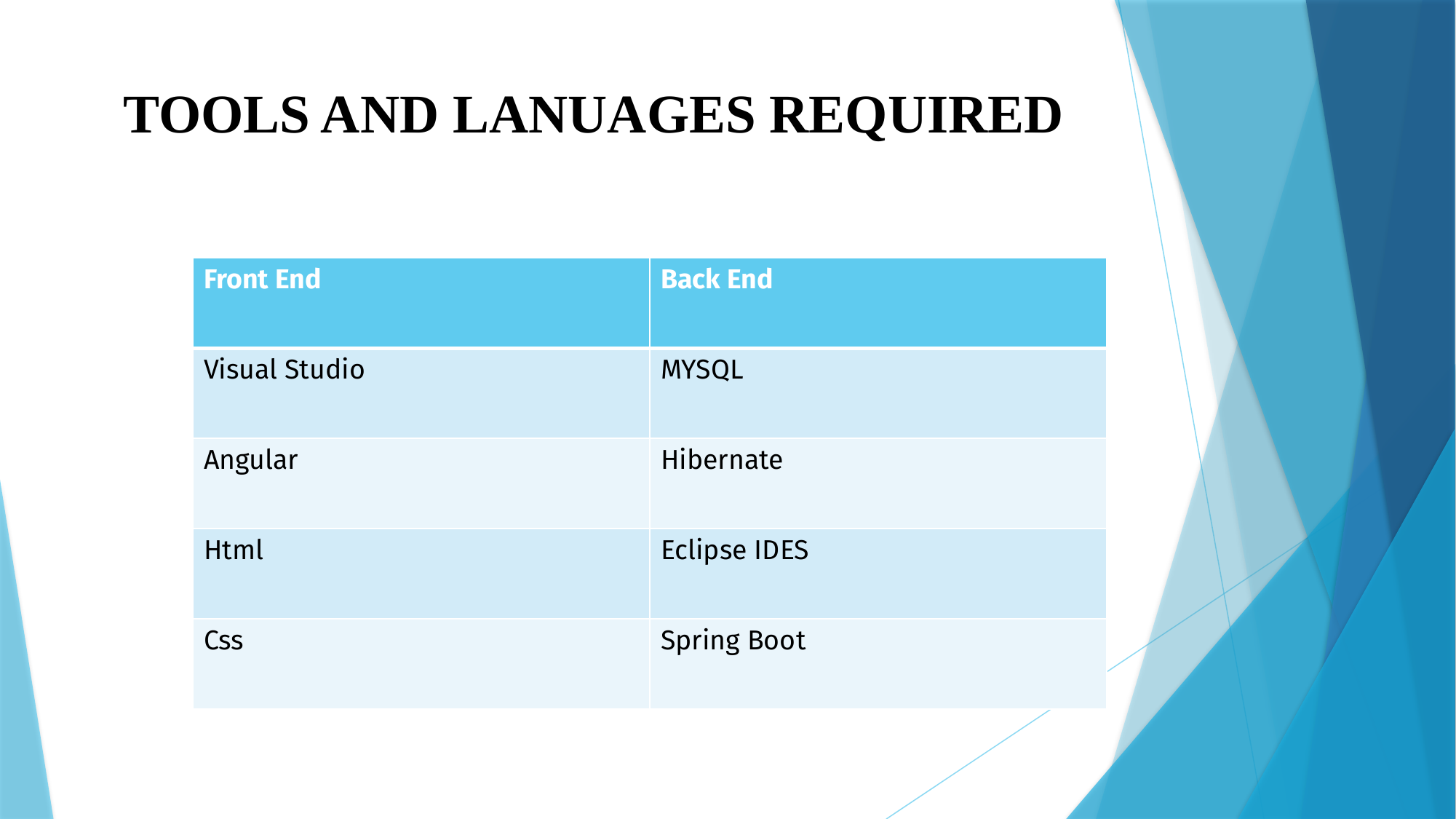

# TOOLS AND LANUAGES REQUIRED
| Front End | Back End |
| --- | --- |
| Visual Studio | MYSQL |
| Angular | Hibernate |
| Html | Eclipse IDES |
| Css | Spring Boot |